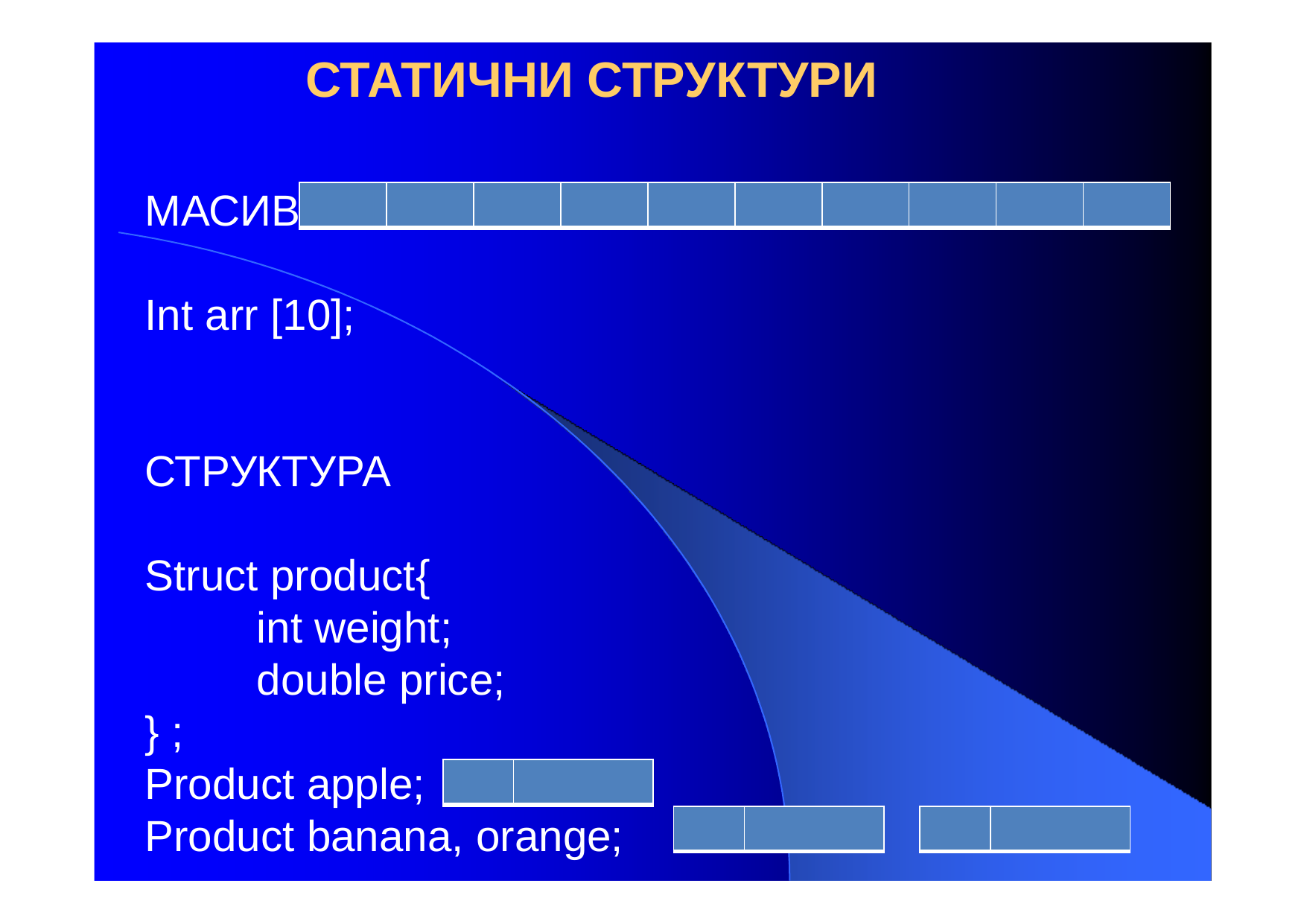

# СТАТИЧНИ СТРУКТУРИ
МАСИВ

Int arr [10];

СТРУКТУРА

Struct product{
	int weight;
	double price;
} ;
Product apple;
Product banana, orange;
|  |  |  |  |  |  |  |  |  |  |
| --- | --- | --- | --- | --- | --- | --- | --- | --- | --- |
|  |  |
| --- | --- |
|  |  |
| --- | --- |
|  |  |
| --- | --- |